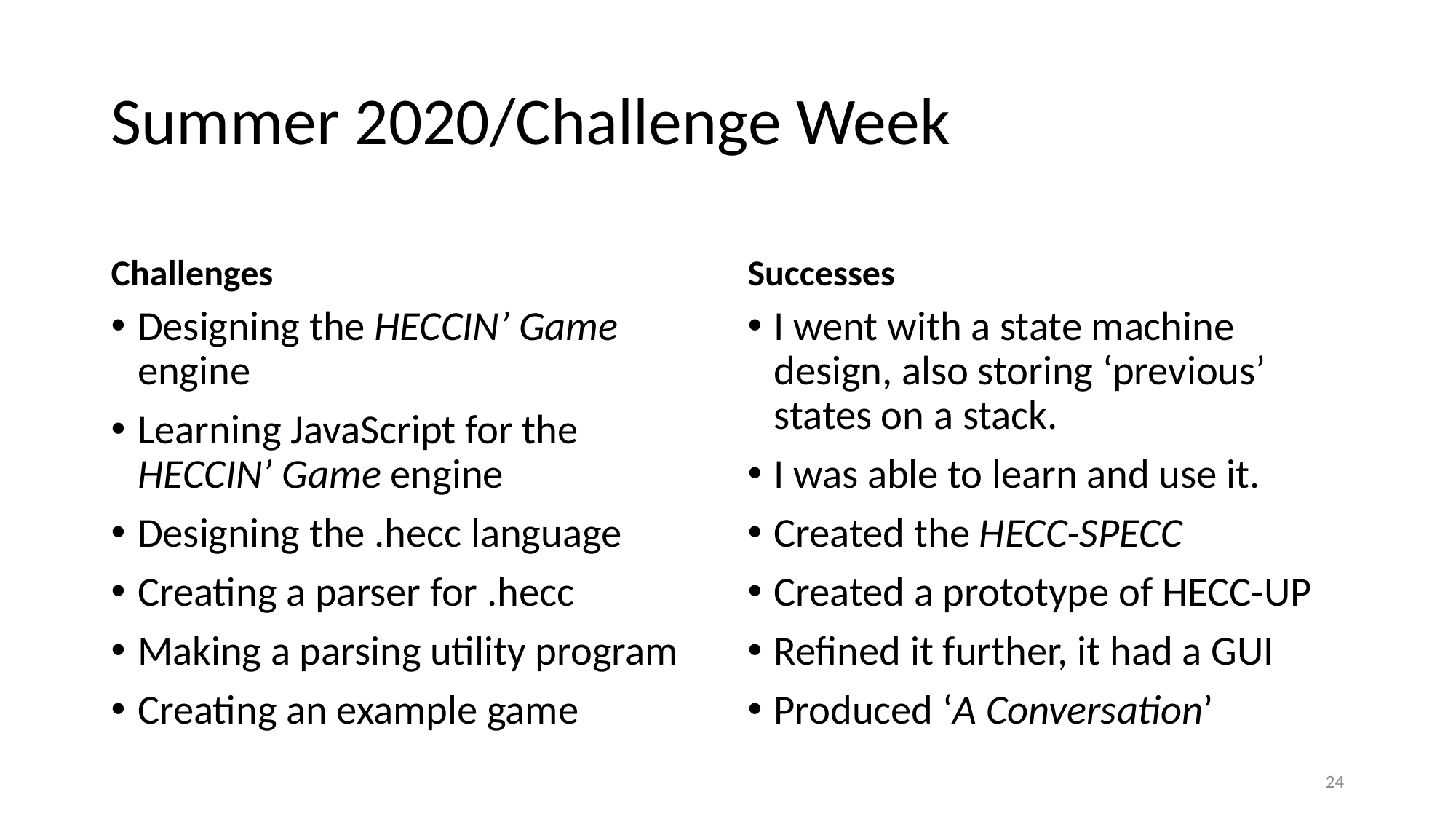

# Summer 2020/Challenge Week
Challenges
Successes
Designing the HECCIN’ Game engine
Learning JavaScript for the HECCIN’ Game engine
Designing the .hecc language
Creating a parser for .hecc
Making a parsing utility program
Creating an example game
I went with a state machine design, also storing ‘previous’ states on a stack.
I was able to learn and use it.
Created the HECC-SPECC
Created a prototype of HECC-UP
Refined it further, it had a GUI
Produced ‘A Conversation’
24